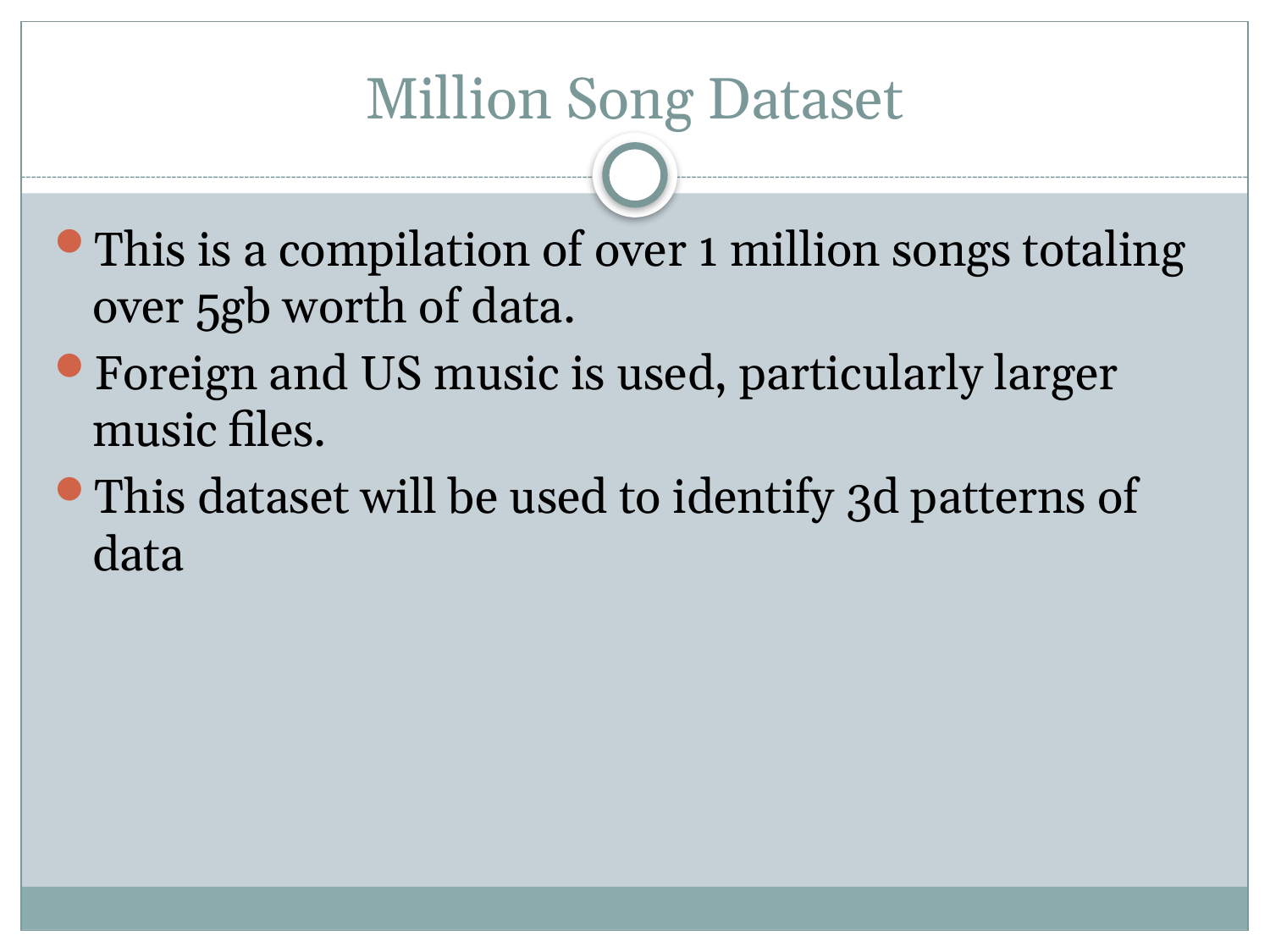

# Million Song Dataset
This is a compilation of over 1 million songs totaling over 5gb worth of data.
Foreign and US music is used, particularly larger music files.
This dataset will be used to identify 3d patterns of data